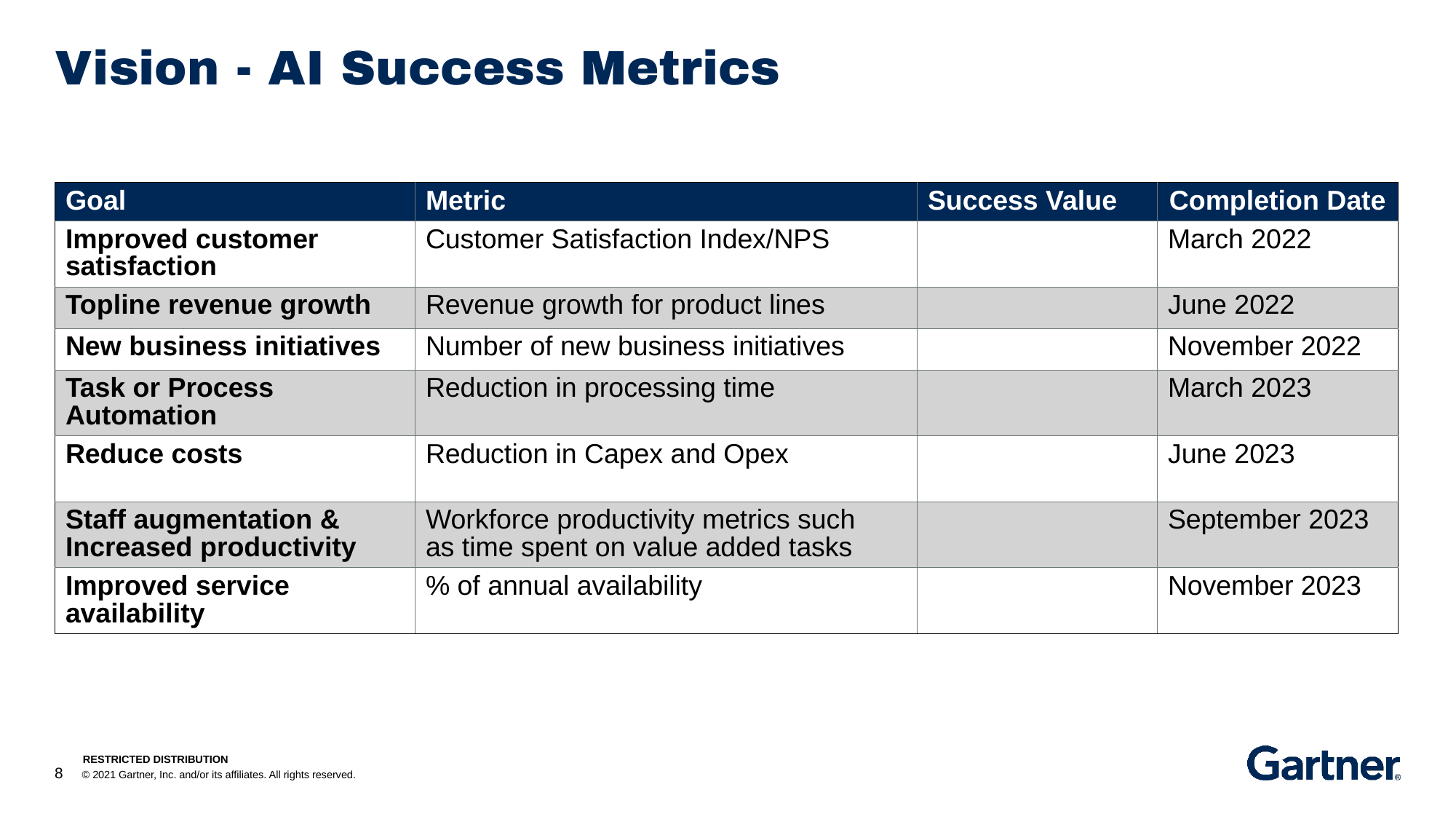

# Vision - AI Success Metrics
| Goal | Metric | Success Value | Completion Date |
| --- | --- | --- | --- |
| Improved customer satisfaction | Customer Satisfaction Index/NPS |  | March 2022 |
| Topline revenue growth | Revenue growth for product lines |  | June 2022 |
| New business initiatives | Number of new business initiatives |  | November 2022 |
| Task or Process Automation | Reduction in processing time |  | March 2023 |
| Reduce costs | Reduction in Capex and Opex |  | June 2023 |
| Staff augmentation & Increased productivity | Workforce productivity metrics such as time spent on value added tasks |  | September 2023 |
| Improved service availability | % of annual availability |  | November 2023 |